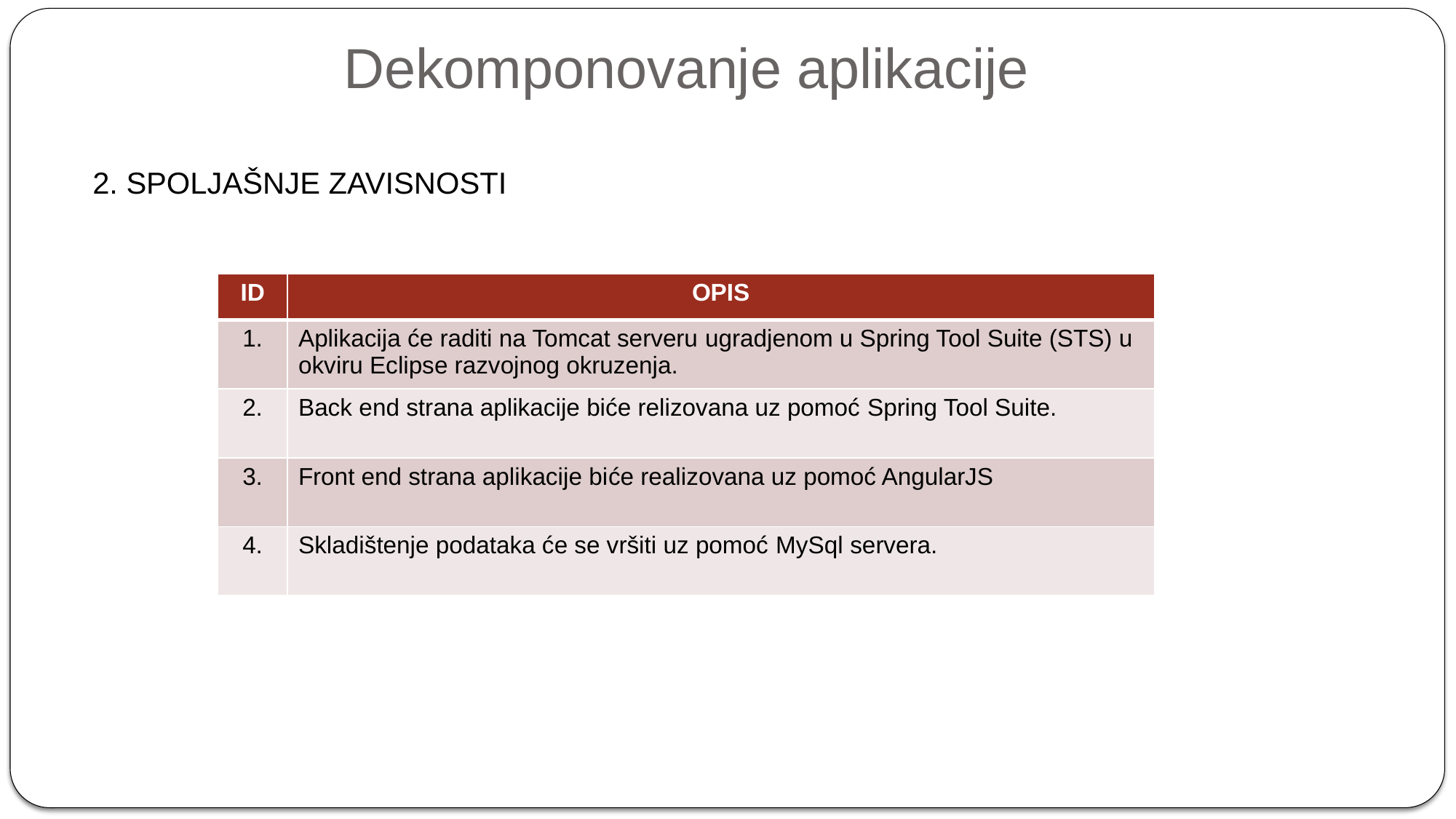

# Dekomponovanje aplikacije
2. SPOLJAŠNJE ZAVISNOSTI
| ID | OPIS |
| --- | --- |
| 1. | Aplikacija će raditi na Tomcat serveru ugradjenom u Spring Tool Suite (STS) u okviru Eclipse razvojnog okruzenja. |
| 2. | Back end strana aplikacije biće relizovana uz pomoć Spring Tool Suite. |
| 3. | Front end strana aplikacije biće realizovana uz pomoć AngularJS |
| 4. | Skladištenje podataka će se vršiti uz pomoć MySql servera. |